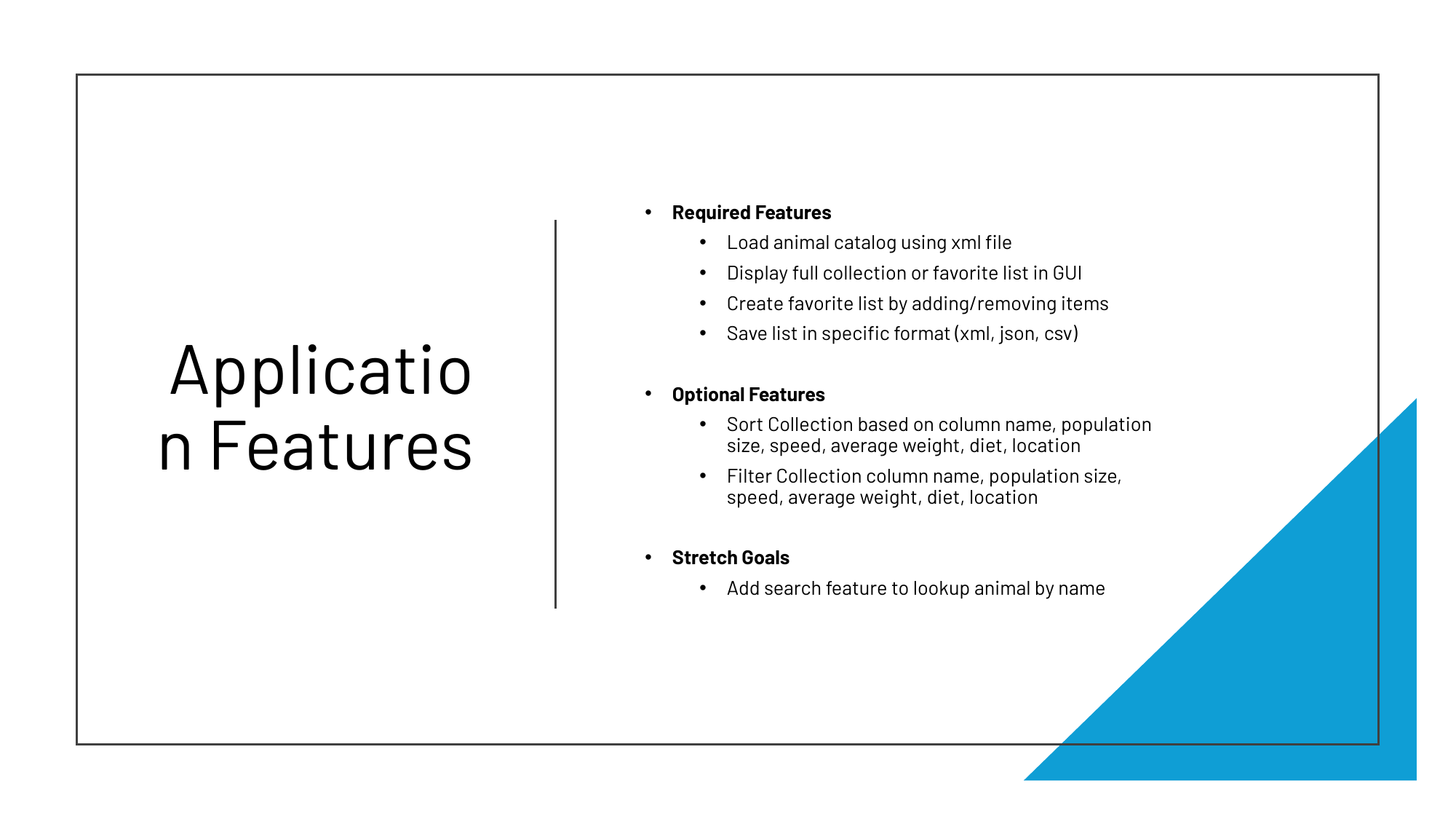

# Application Features
Required Features
Load animal catalog using xml file
Display full collection or favorite list in GUI
Create favorite list by adding/removing items
Save list in specific format (xml, json, csv)

Optional Features
Sort Collection based on column name, population size, speed, average weight, diet, location
Filter Collection column name, population size, speed, average weight, diet, location

Stretch Goals
Add search feature to lookup animal by name